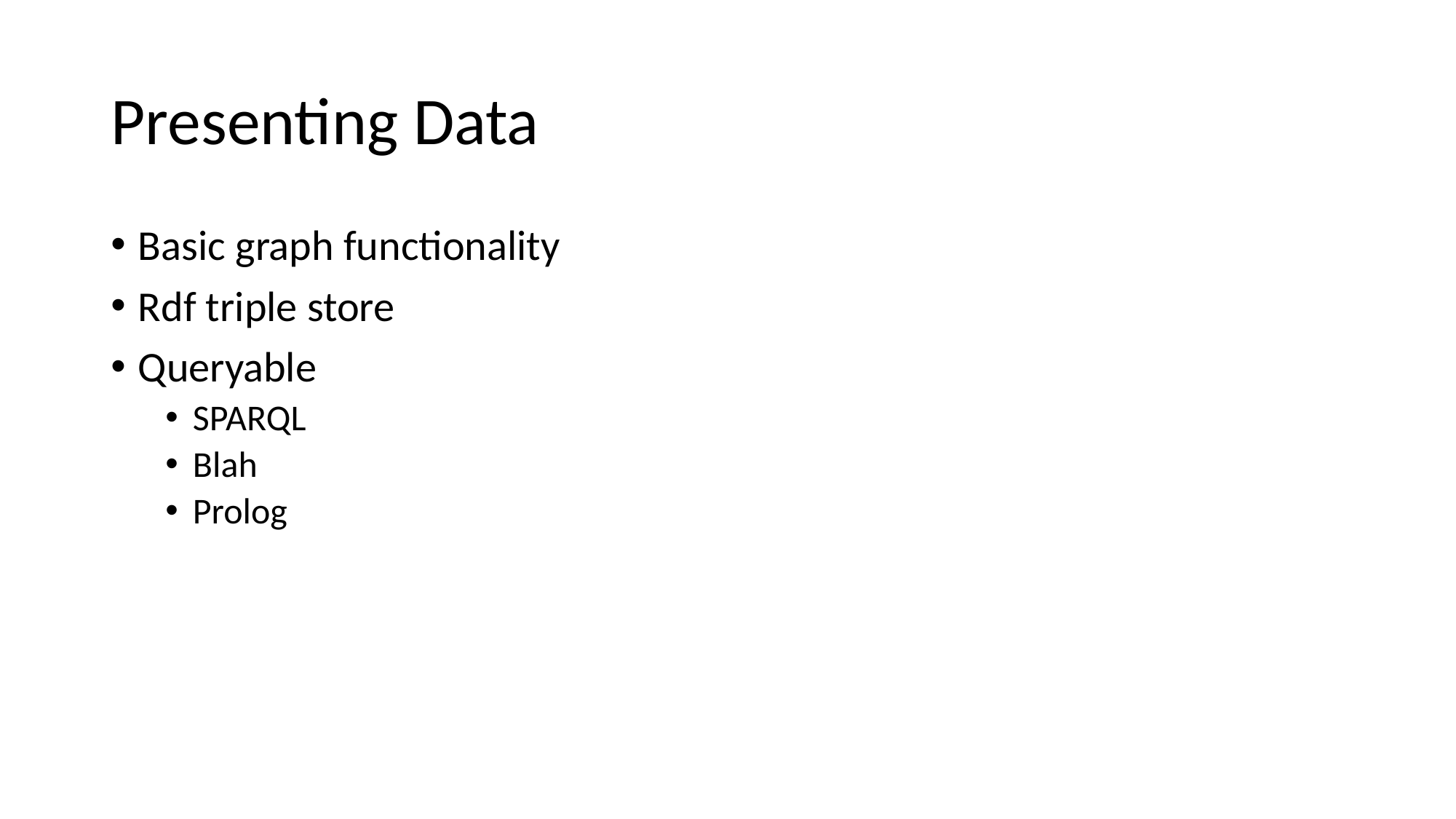

# Presenting Data
Basic graph functionality
Rdf triple store
Queryable
SPARQL
Blah
Prolog